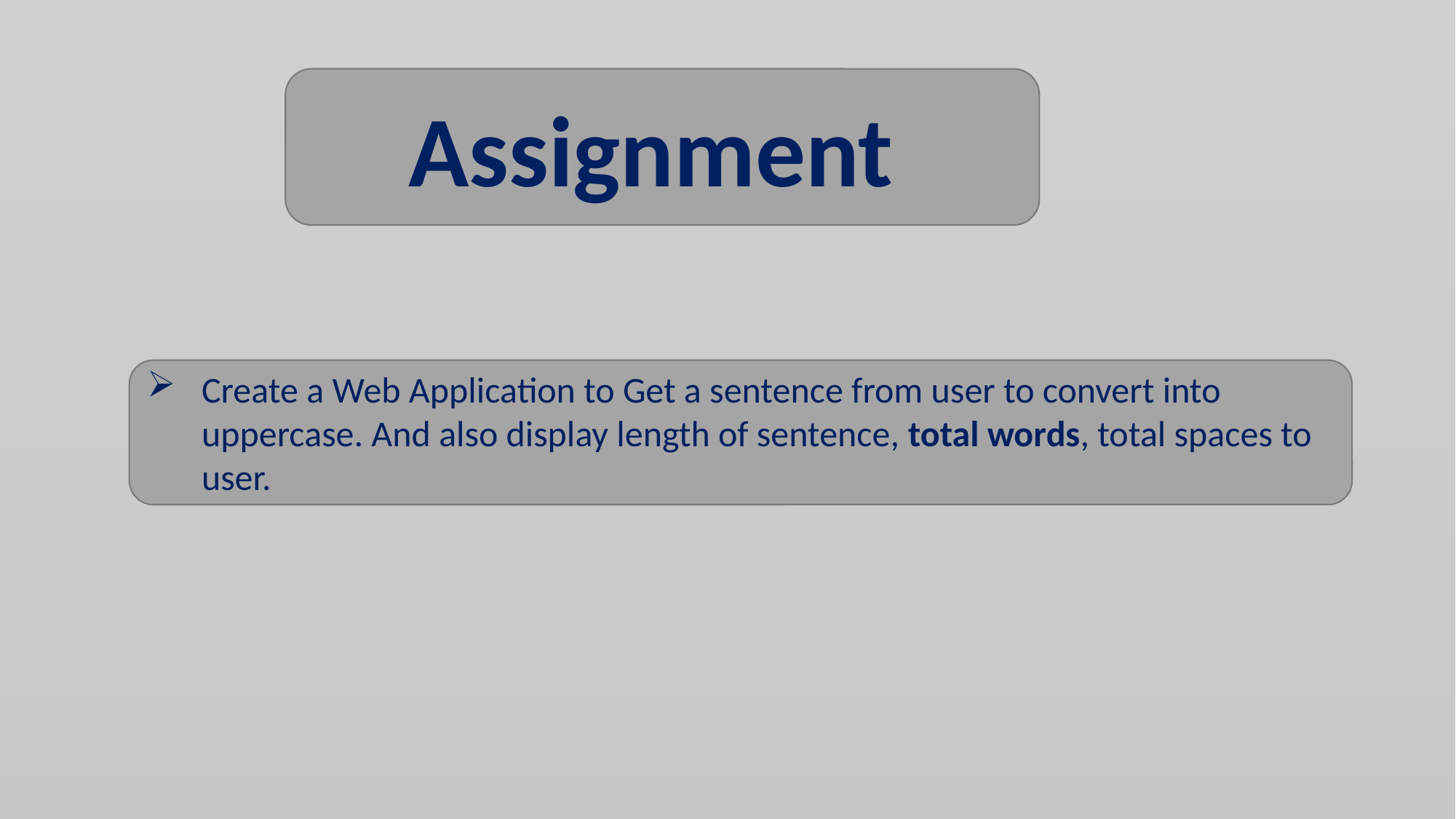

Assignment
Create a Web Application to Get a sentence from user to convert into uppercase. And also display length of sentence, total words, total spaces to user.